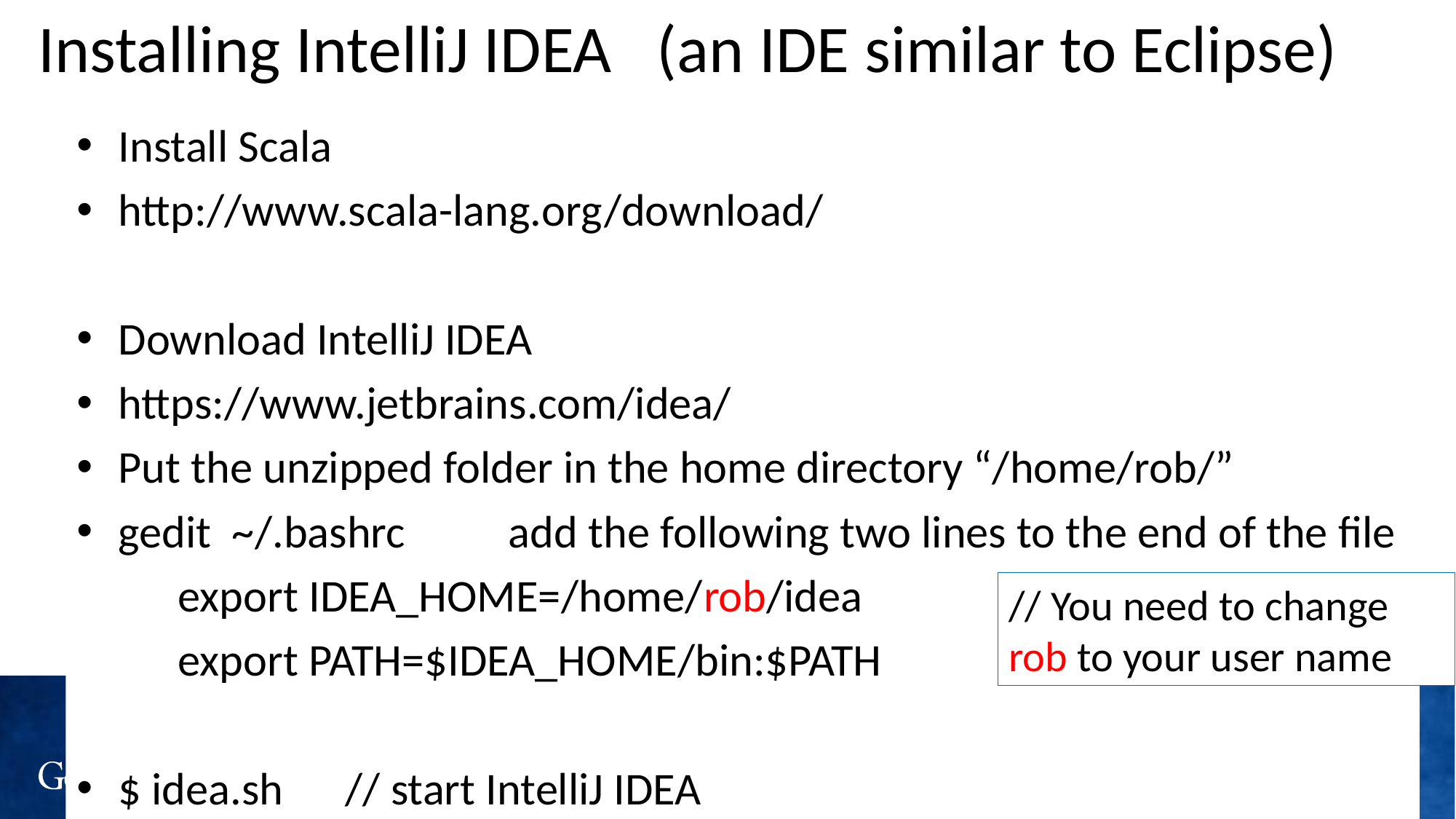

# Installing IntelliJ IDEA   (an IDE similar to Eclipse)
Install Scala
http://www.scala-lang.org/download/

Download IntelliJ IDEA
https://www.jetbrains.com/idea/
Put the unzipped folder in the home directory “/home/rob/”
gedit  ~/.bashrc          add the following two lines to the end of the file
export IDEA_HOME=/home/rob/idea
export PATH=$IDEA_HOME/bin:$PATH

$ idea.sh      // start IntelliJ IDEA
// You need to change rob to your user name